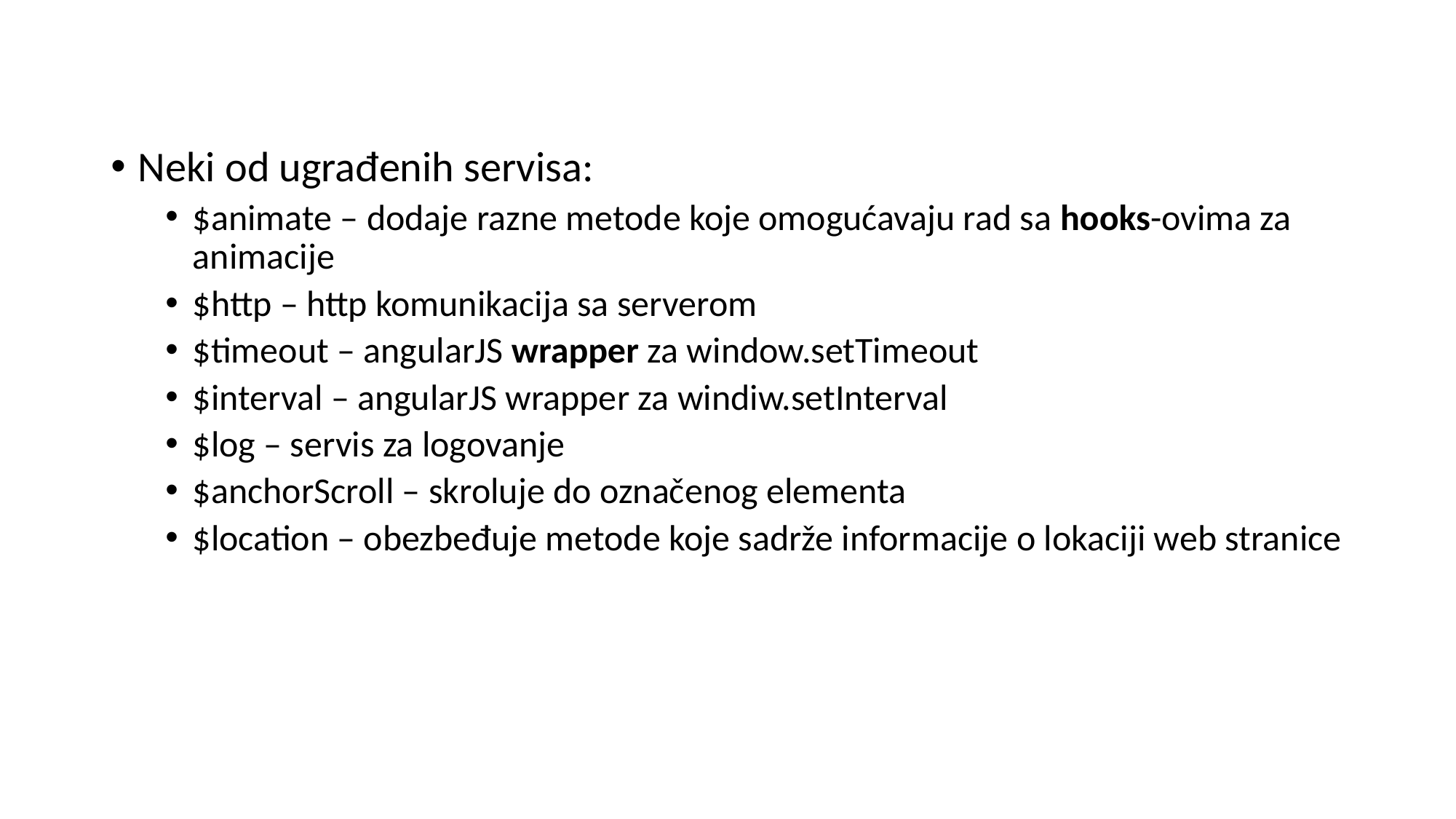

Neki od ugrađenih servisa:
$animate – dodaje razne metode koje omogućavaju rad sa hooks-ovima za animacije
$http – http komunikacija sa serverom
$timeout – angularJS wrapper za window.setTimeout
$interval – angularJS wrapper za windiw.setInterval
$log – servis za logovanje
$anchorScroll – skroluje do označenog elementa
$location – obezbeđuje metode koje sadrže informacije o lokaciji web stranice